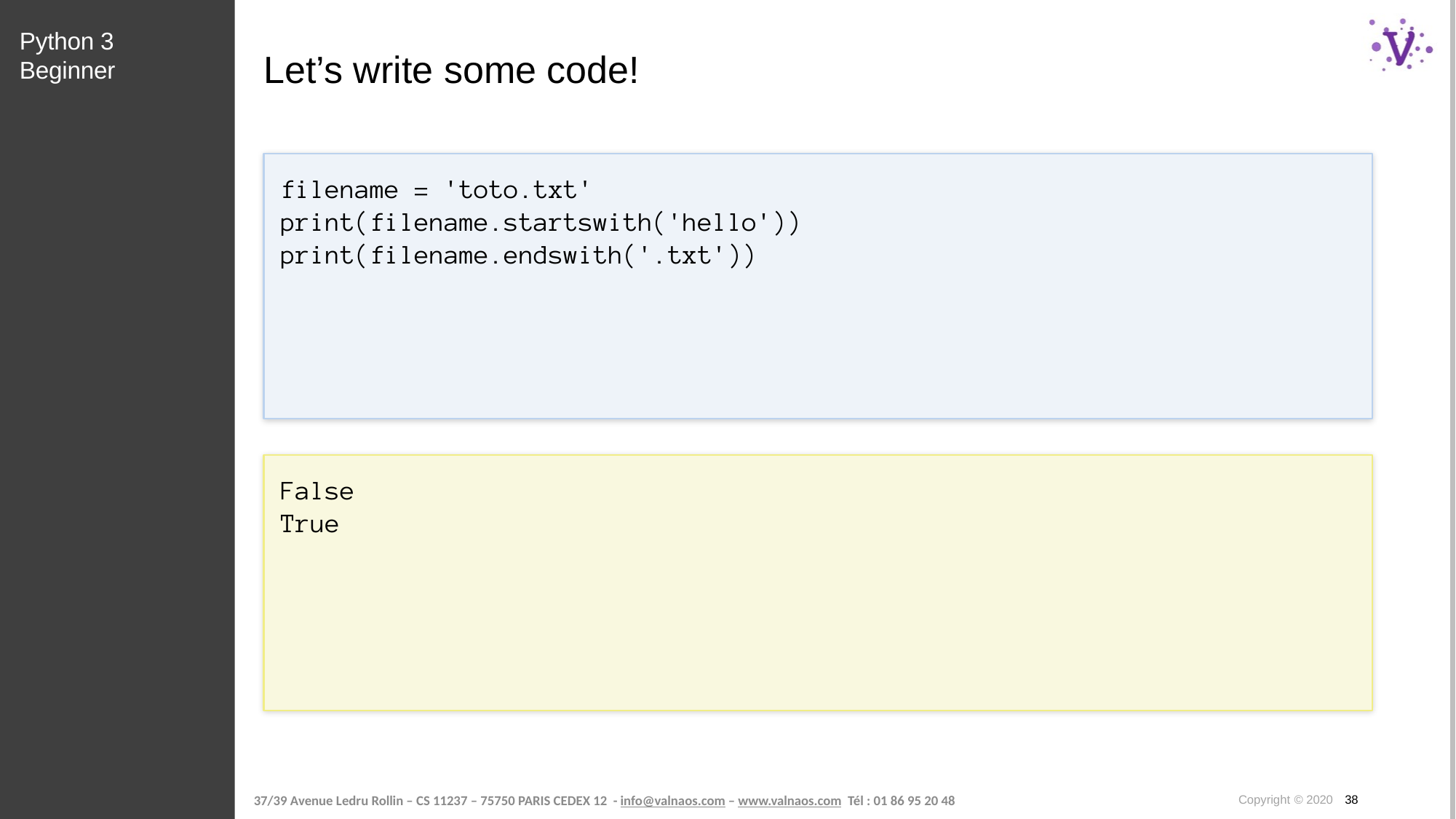

Python 3 Beginner
# Let’s write some code!
filename = 'toto.txt'
print(filename.startswith('hello'))
print(filename.endswith('.txt'))
False
True
Copyright © 2020   38